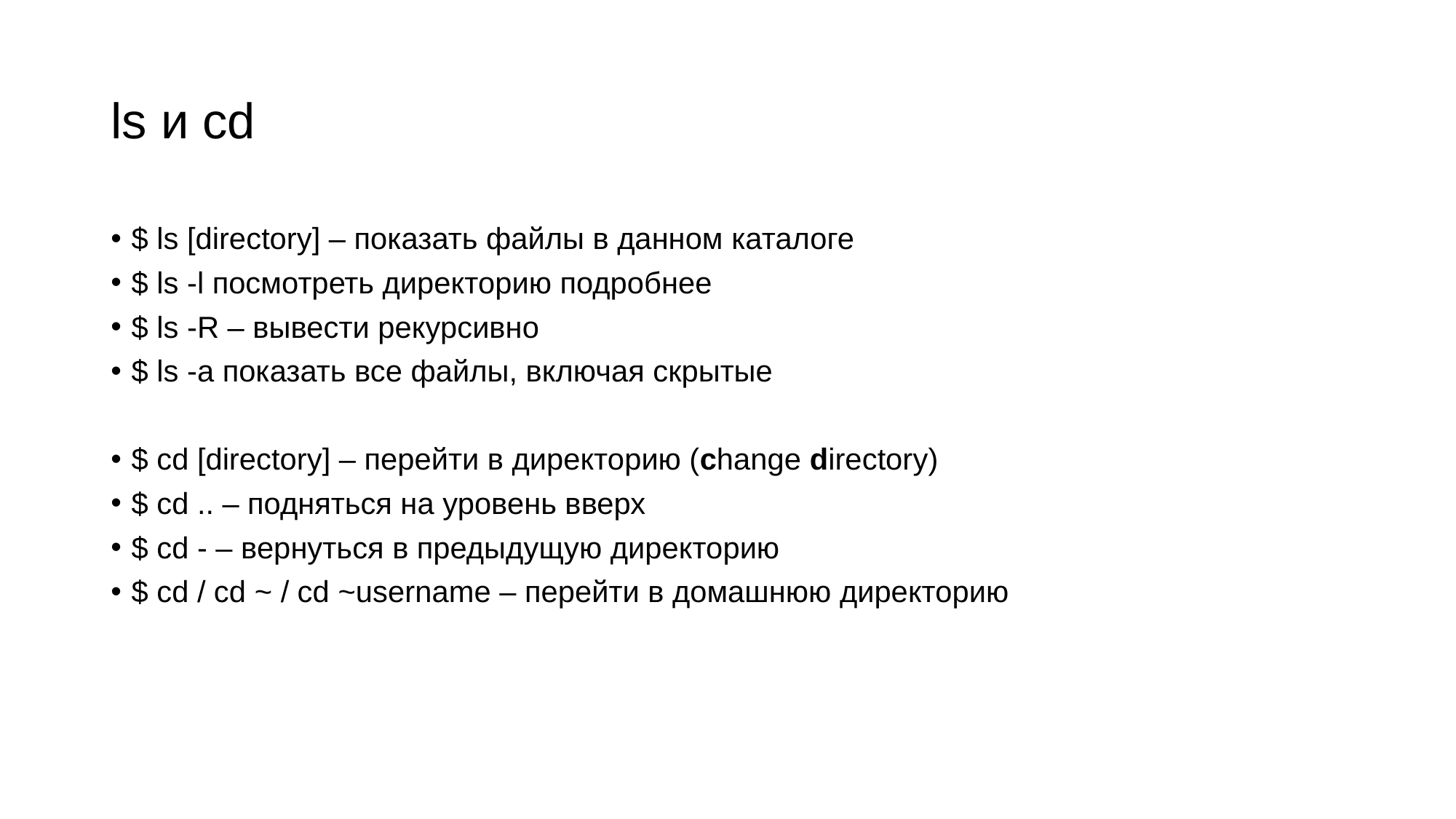

# ls и cd
$ ls [directory] – показать файлы в данном каталоге
$ ls -l посмотреть директорию подробнее
$ ls -R – вывести рекурсивно
$ ls -a показать все файлы, включая скрытые

$ cd [directory] – перейти в директорию (change directory)
$ сd .. – подняться на уровень вверх
$ сd - – вернуться в предыдущую директорию
$ сd / cd ~ / cd ~username – перейти в домашнюю директорию